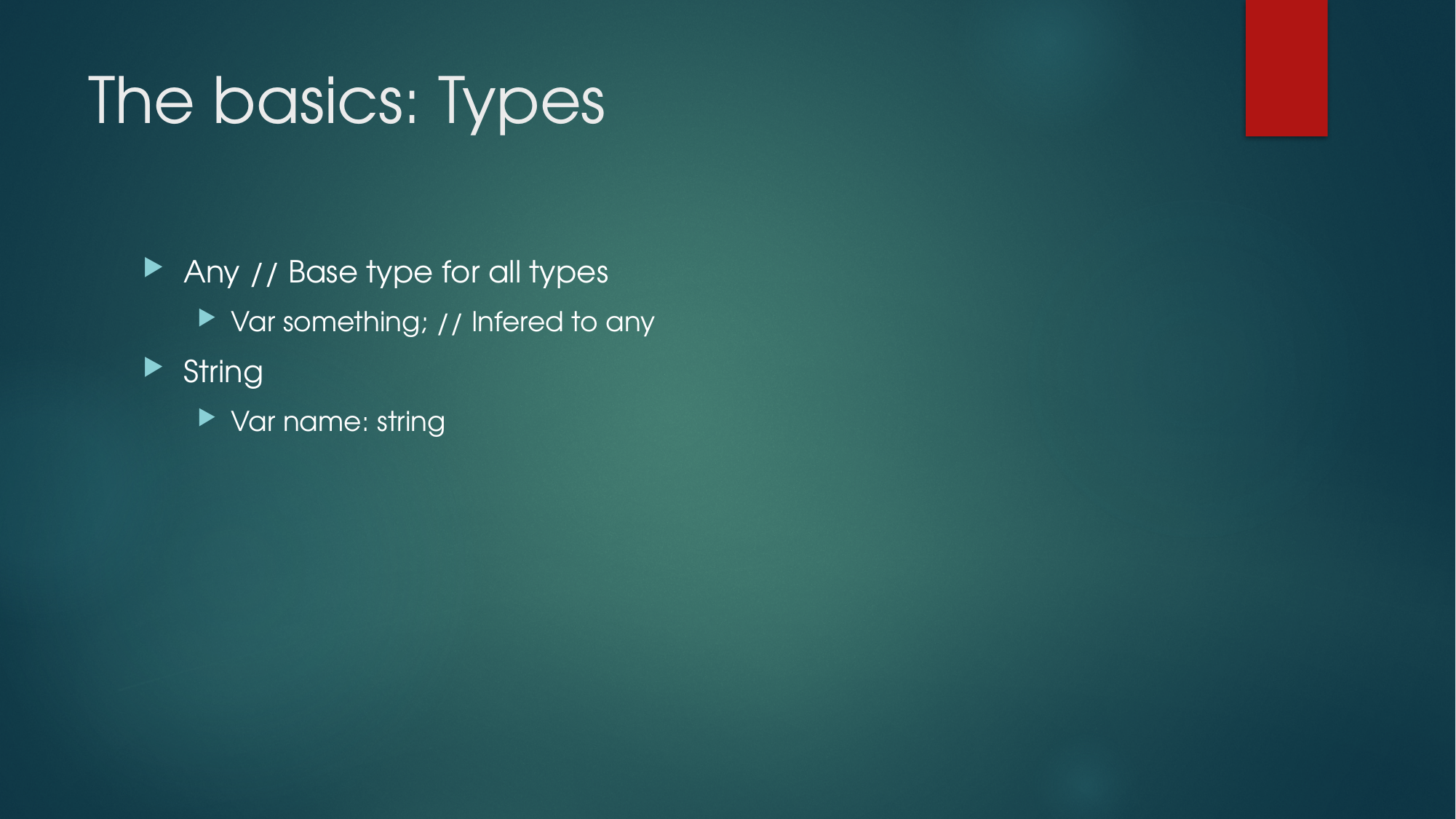

# The basics: Types
Any // Base type for all types
Var something; // Infered to any
String
Var name: string